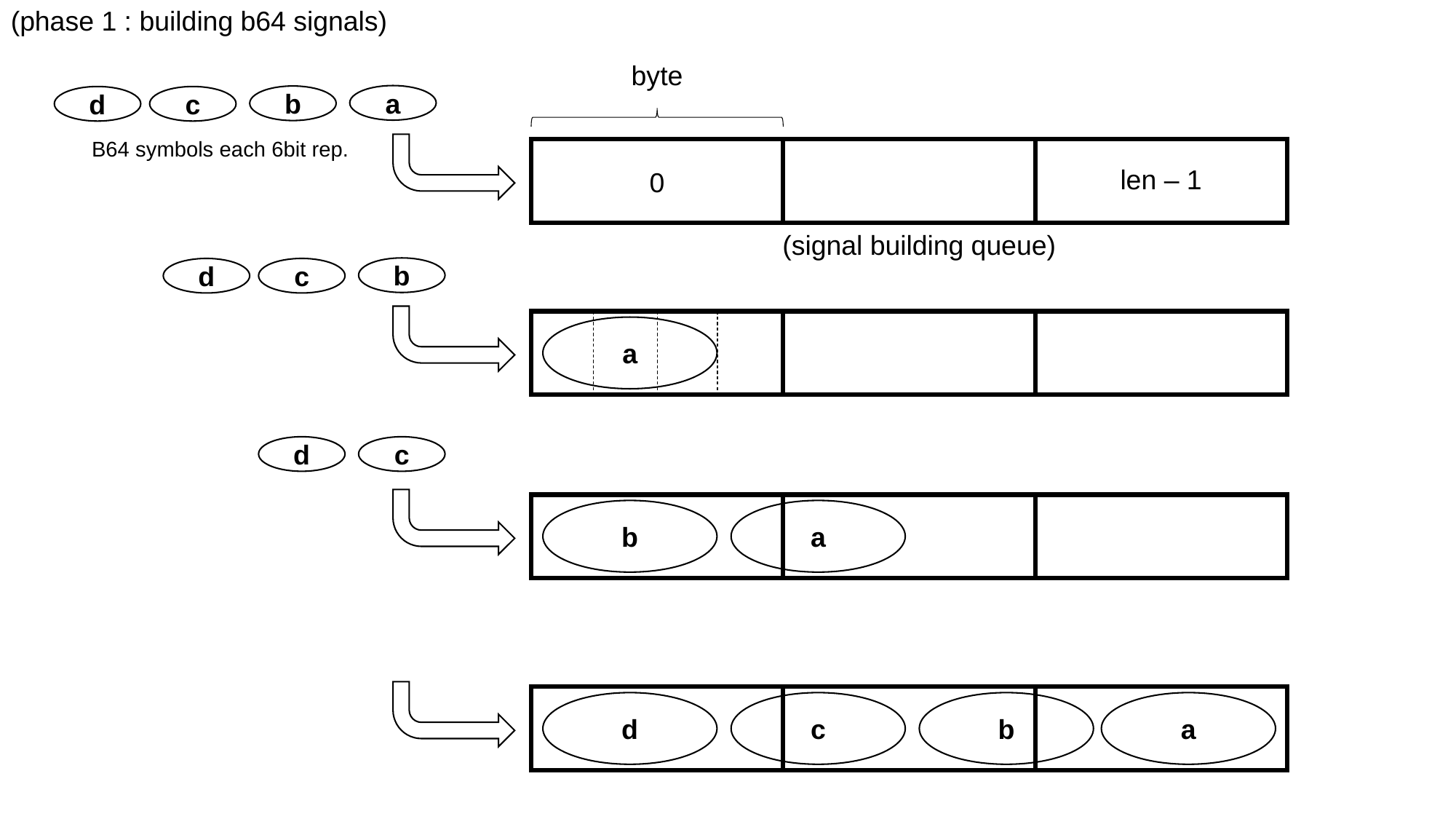

(phase 1 : building b64 signals)
byte
a
b
c
d
B64 symbols each 6bit rep.

b
c
d

c
d

len – 1

0
(signal building queue)

a

a
b

c
b
a
d